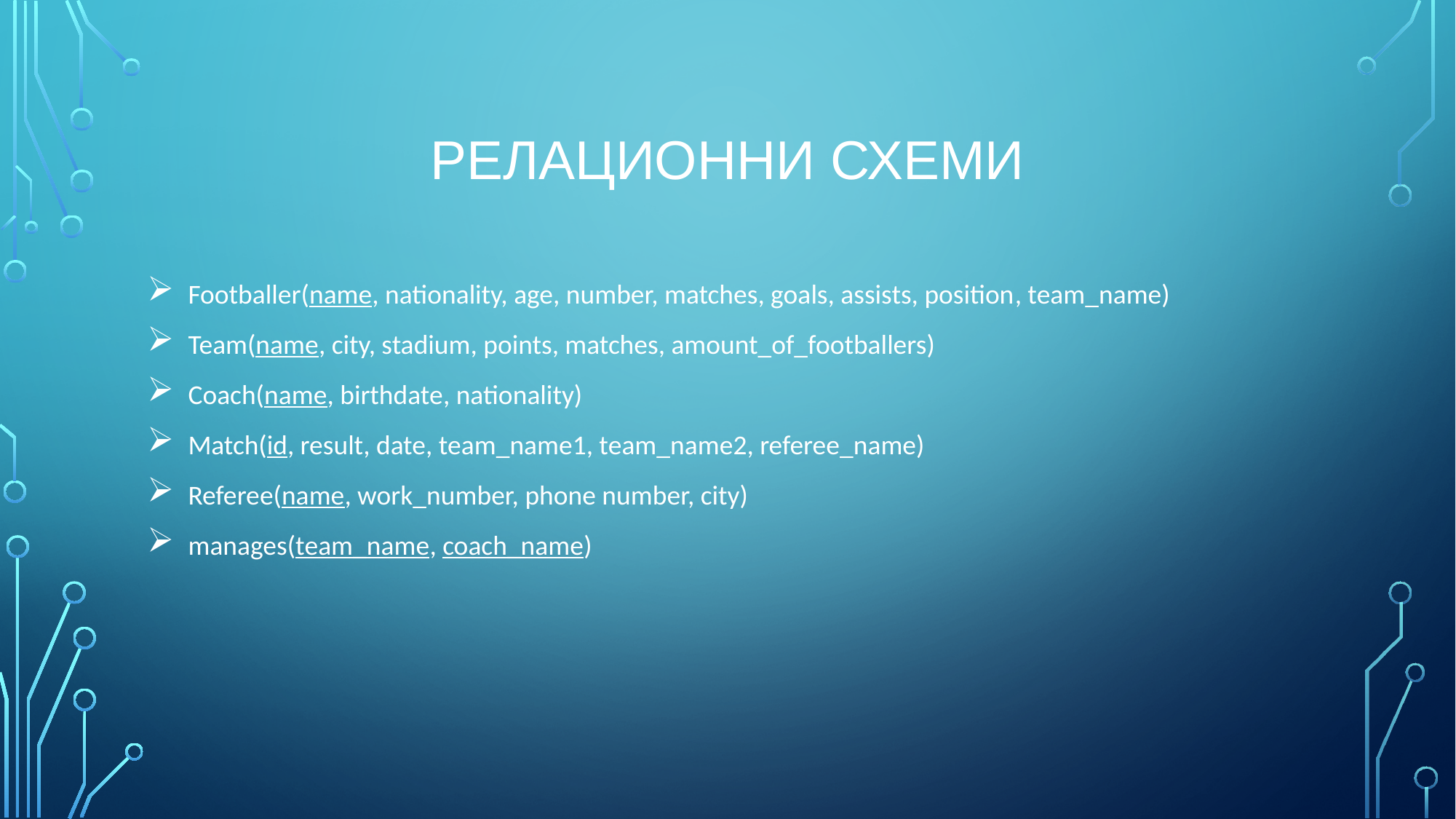

# Релационни схеми
Footballer(name, nationality, age, number, matches, goals, assists, position, team_name)
Team(name, city, stadium, points, matches, amount_of_footballers)
Coach(name, birthdate, nationality)
Match(id, result, date, team_name1, team_name2, referee_name)
Referee(name, work_number, phone number, city)
manages(team_name, coach_name)